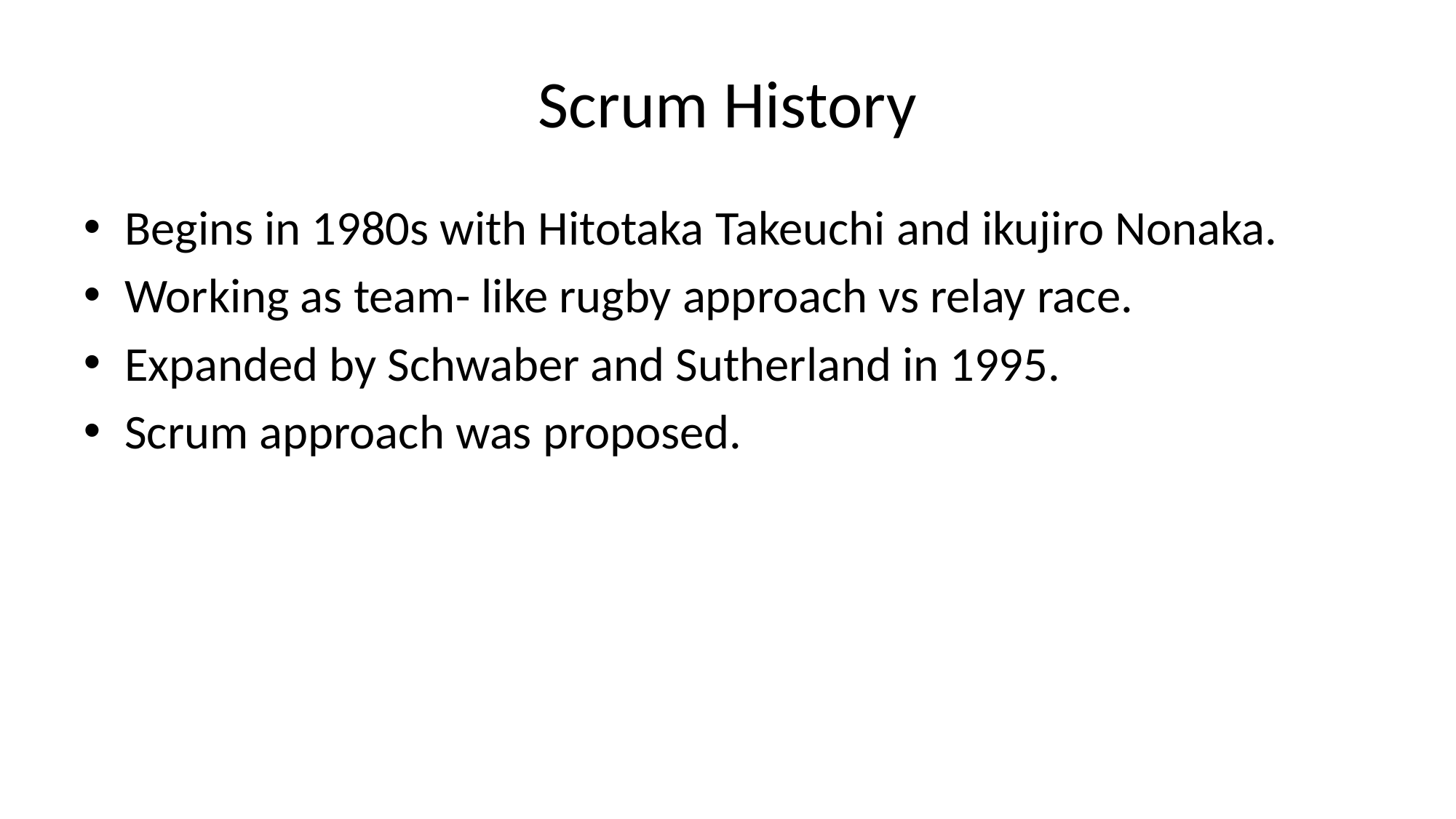

# Scrum History
Begins in 1980s with Hitotaka Takeuchi and ikujiro Nonaka.
Working as team- like rugby approach vs relay race.
Expanded by Schwaber and Sutherland in 1995.
Scrum approach was proposed.